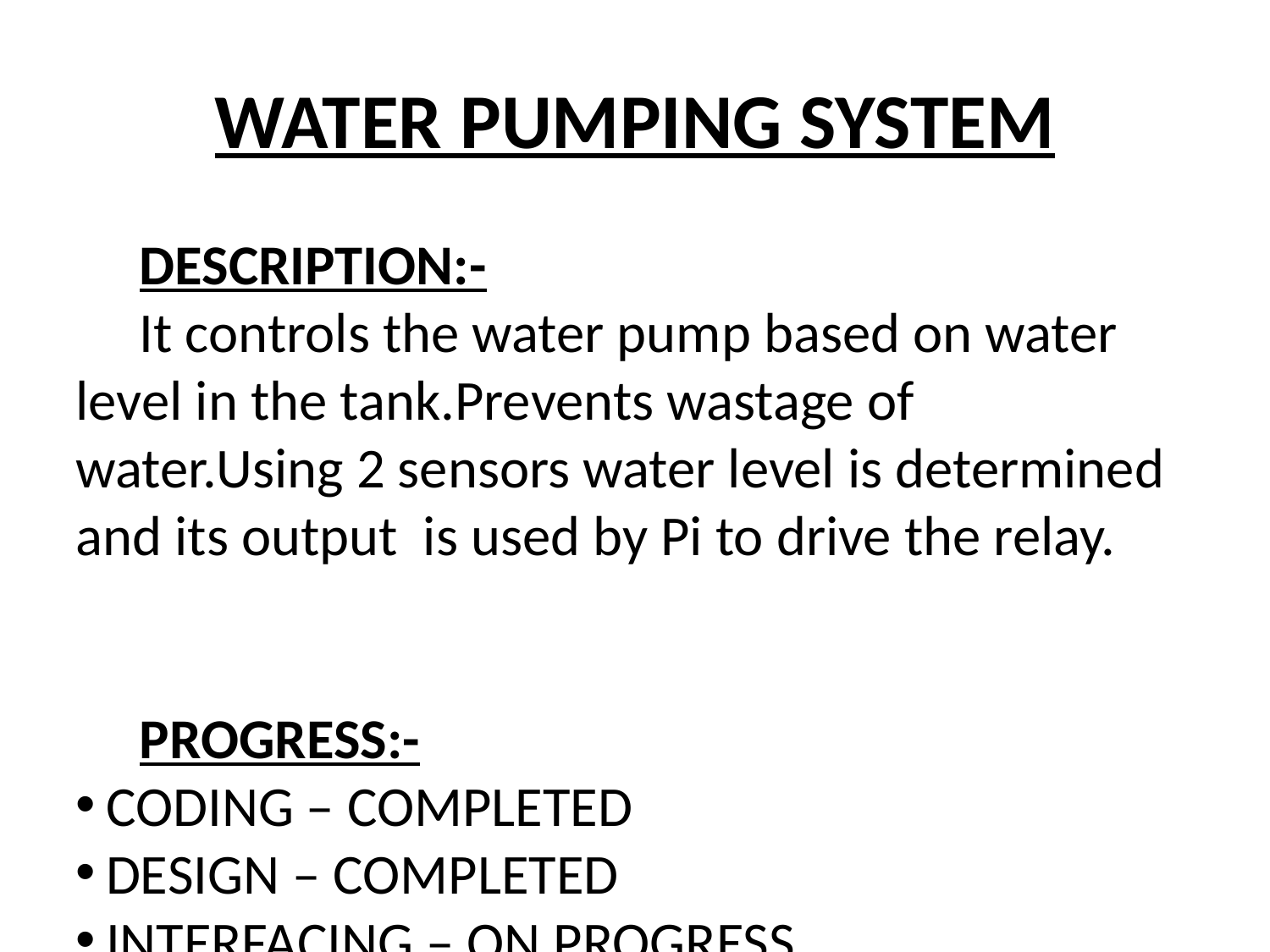

WATER PUMPING SYSTEM
     DESCRIPTION:-
     It controls the water pump based on water level in the tank.Prevents wastage of water.Using 2 sensors water level is determined and its output  is used by Pi to drive the relay.

     PROGRESS:-
CODING – COMPLETED
DESIGN – COMPLETED
INTERFACING – ON PROGRESS